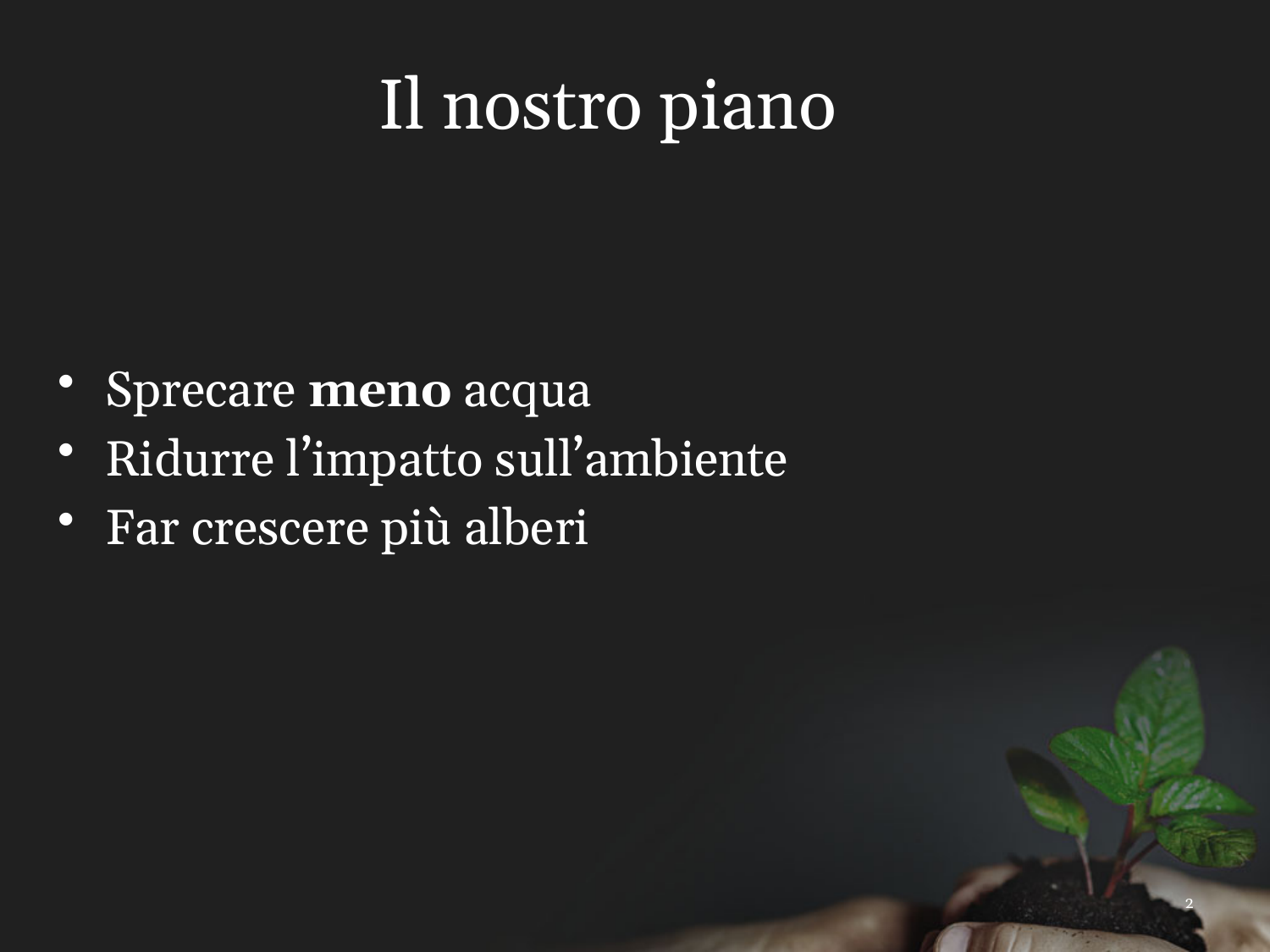

# Il nostro piano
Sprecare meno acqua
Ridurre l’impatto sull’ambiente
Far crescere più alberi
2